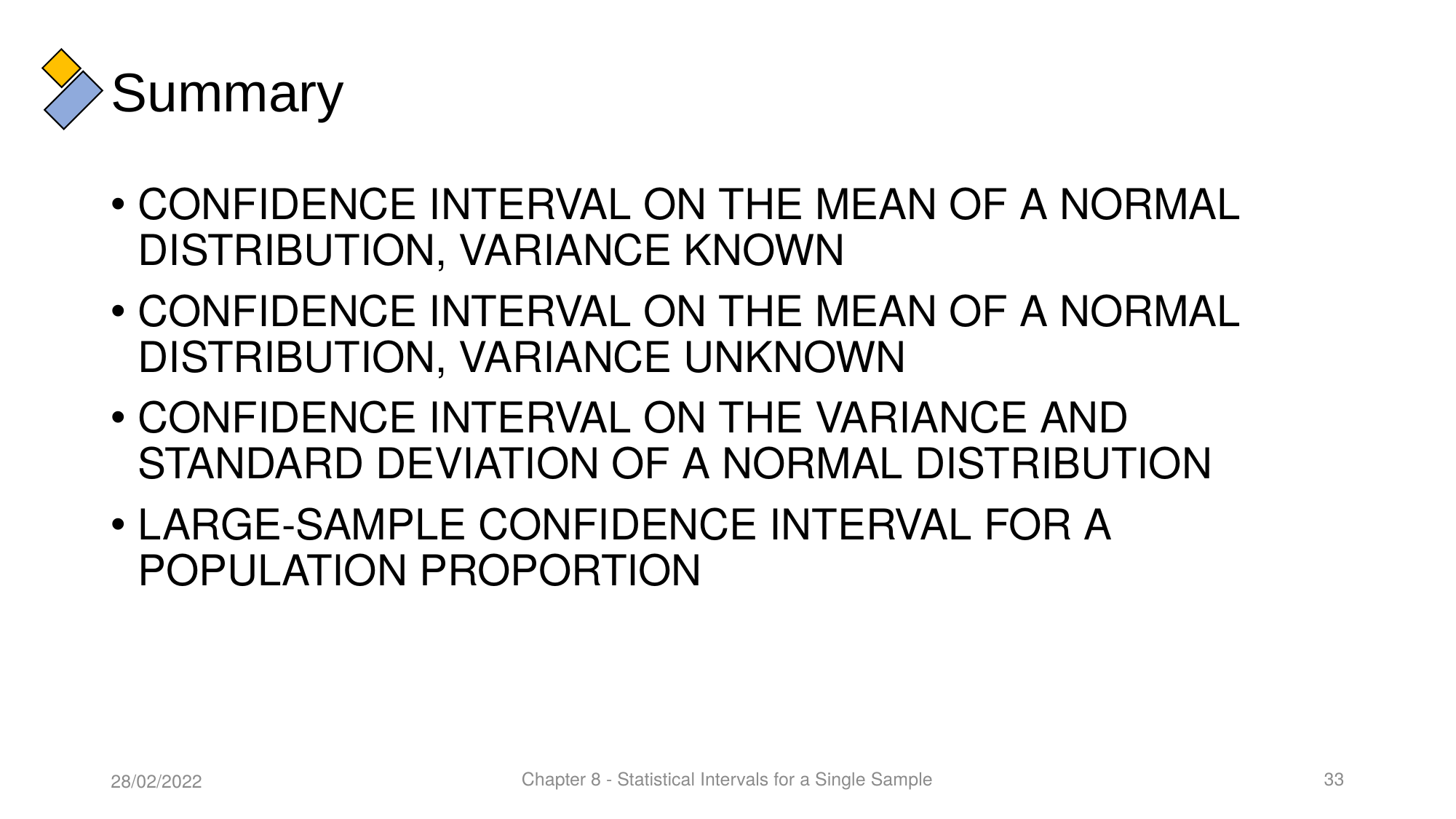

# Summary
CONFIDENCE INTERVAL ON THE MEAN OF A NORMAL DISTRIBUTION, VARIANCE KNOWN
CONFIDENCE INTERVAL ON THE MEAN OF A NORMAL DISTRIBUTION, VARIANCE UNKNOWN
CONFIDENCE INTERVAL ON THE VARIANCE AND STANDARD DEVIATION OF A NORMAL DISTRIBUTION
LARGE-SAMPLE CONFIDENCE INTERVAL FOR A POPULATION PROPORTION

28/02/2022
Chapter 8 - Statistical Intervals for a Single Sample
33